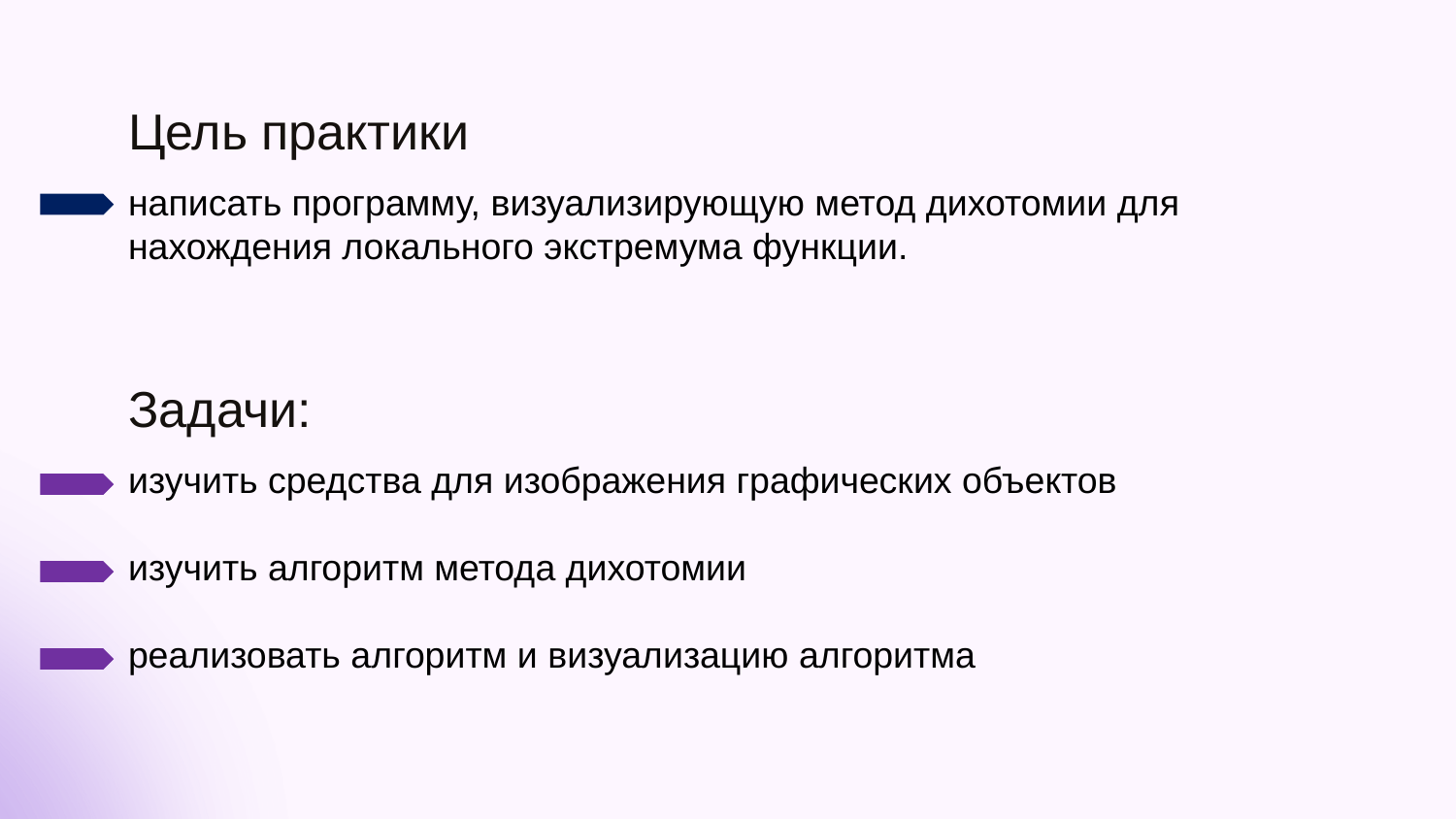

# Цель практики
написать программу, визуализирующую метод дихотомии для нахождения локального экстремума функции.

Задачи:
изучить средства для изображения графических объектов

изучить алгоритм метода дихотомии

реализовать алгоритм и визуализацию алгоритма